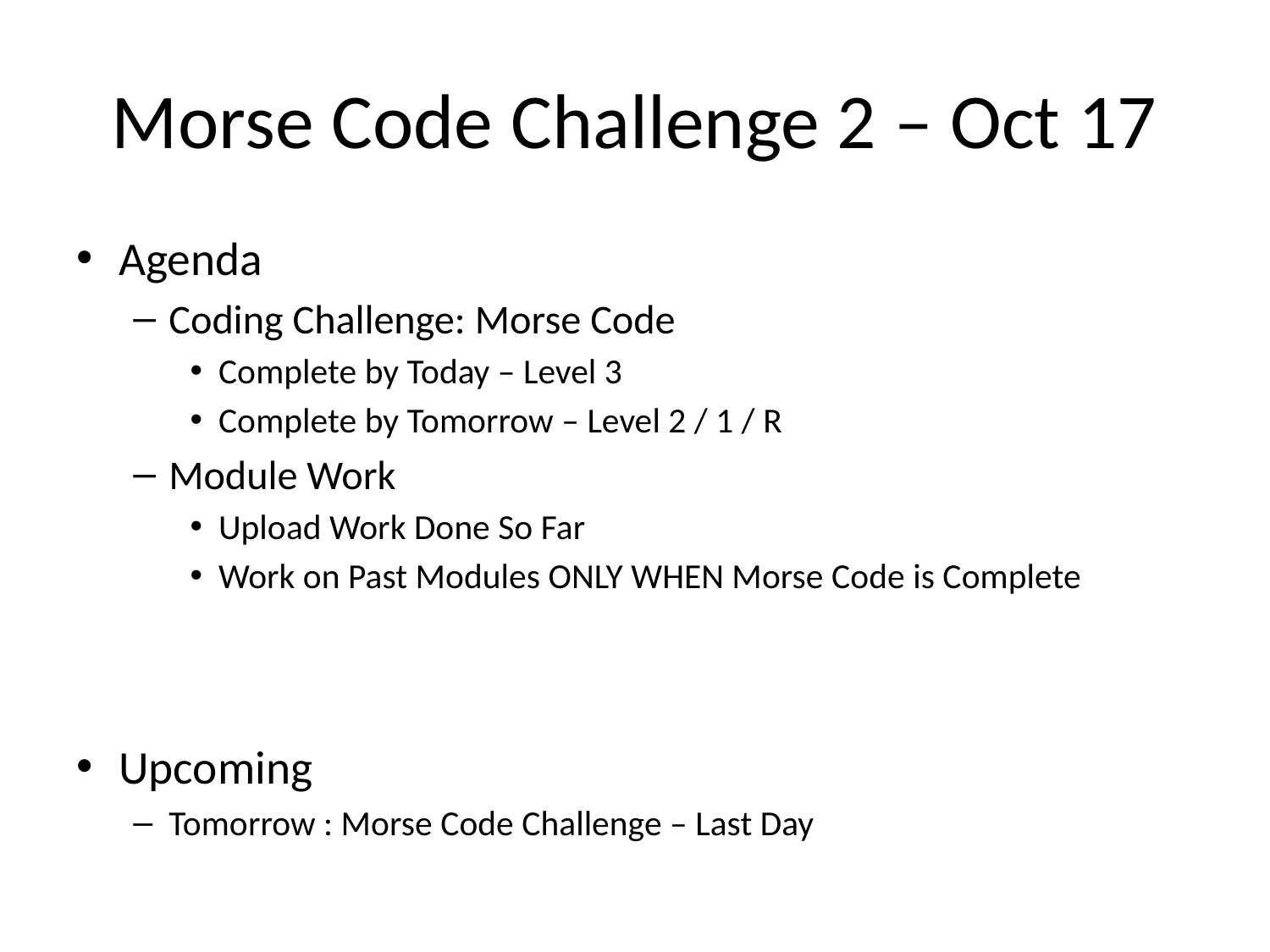

# Morse Code Challenge 2 – Oct 17
Agenda
Coding Challenge: Morse Code
Complete by Today – Level 3
Complete by Tomorrow – Level 2 / 1 / R
Module Work
Upload Work Done So Far
Work on Past Modules ONLY WHEN Morse Code is Complete

Upcoming
Tomorrow : Morse Code Challenge – Last Day